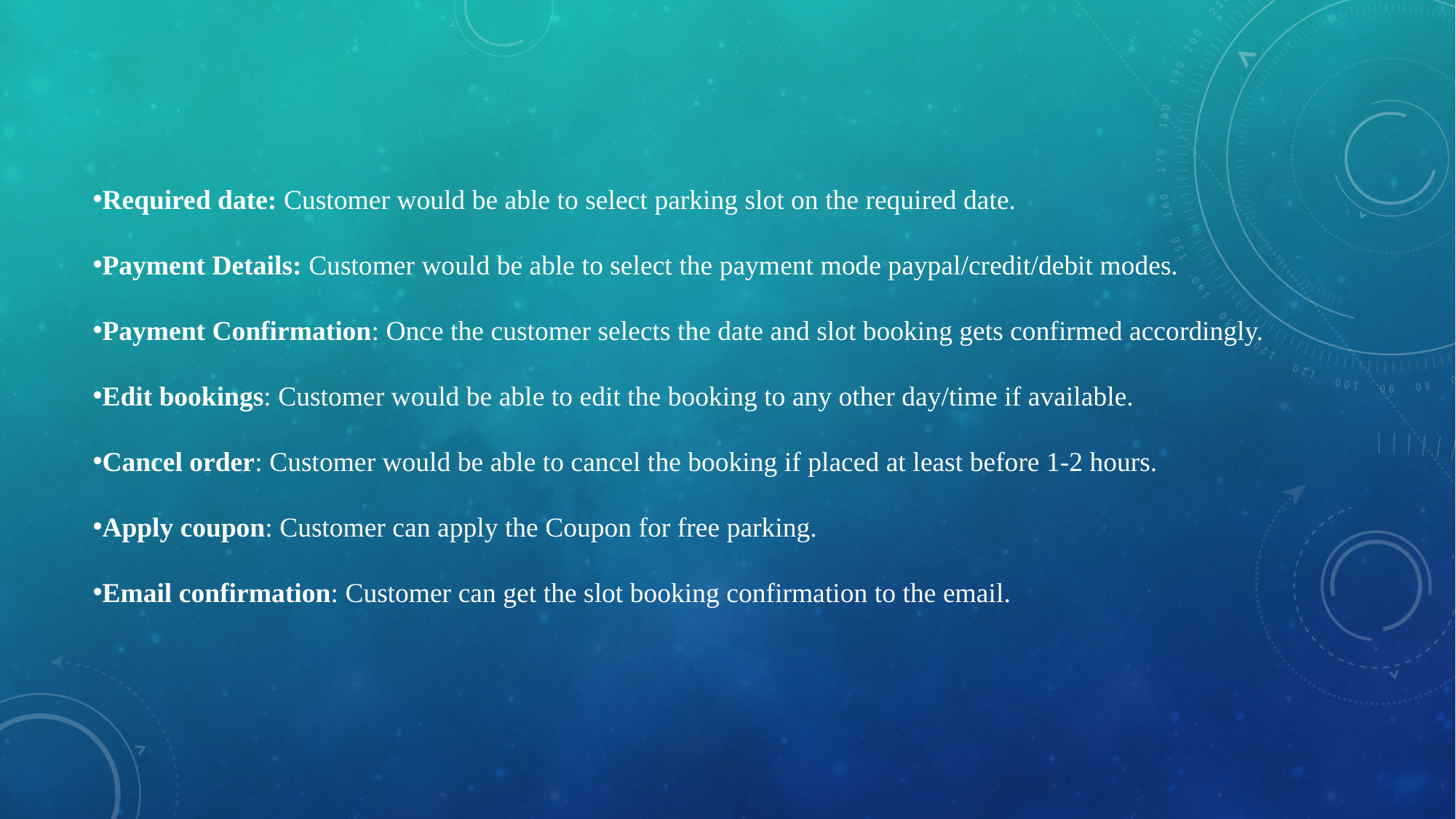

#
Required date: Customer would be able to select parking slot on the required date.

Payment Details: Customer would be able to select the payment mode paypal/credit/debit modes.

Payment Confirmation: Once the customer selects the date and slot booking gets confirmed accordingly.

Edit bookings: Customer would be able to edit the booking to any other day/time if available.

Cancel order: Customer would be able to cancel the booking if placed at least before 1-2 hours.

Apply coupon: Customer can apply the Coupon for free parking.

Email confirmation: Customer can get the slot booking confirmation to the email.